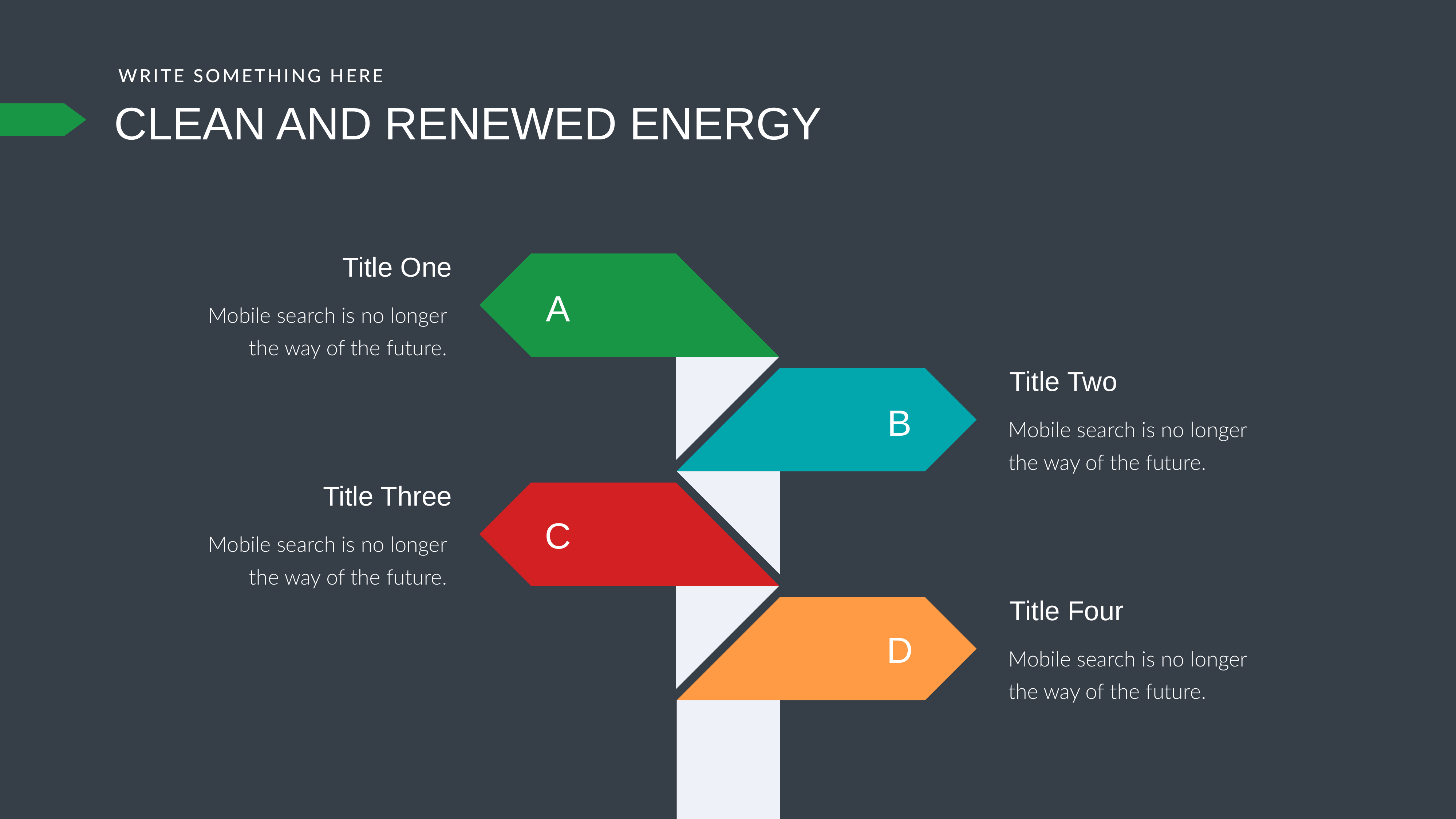

WRITE SOMETHING HERE
CLEAN AND RENEWED ENERGY

Title One
Mobile search is no longer the way of the future.

A

Title Two
Mobile search is no longer the way of the future.

B

Title Three
Mobile search is no longer the way of the future.

C

Title Four
Mobile search is no longer the way of the future.

D